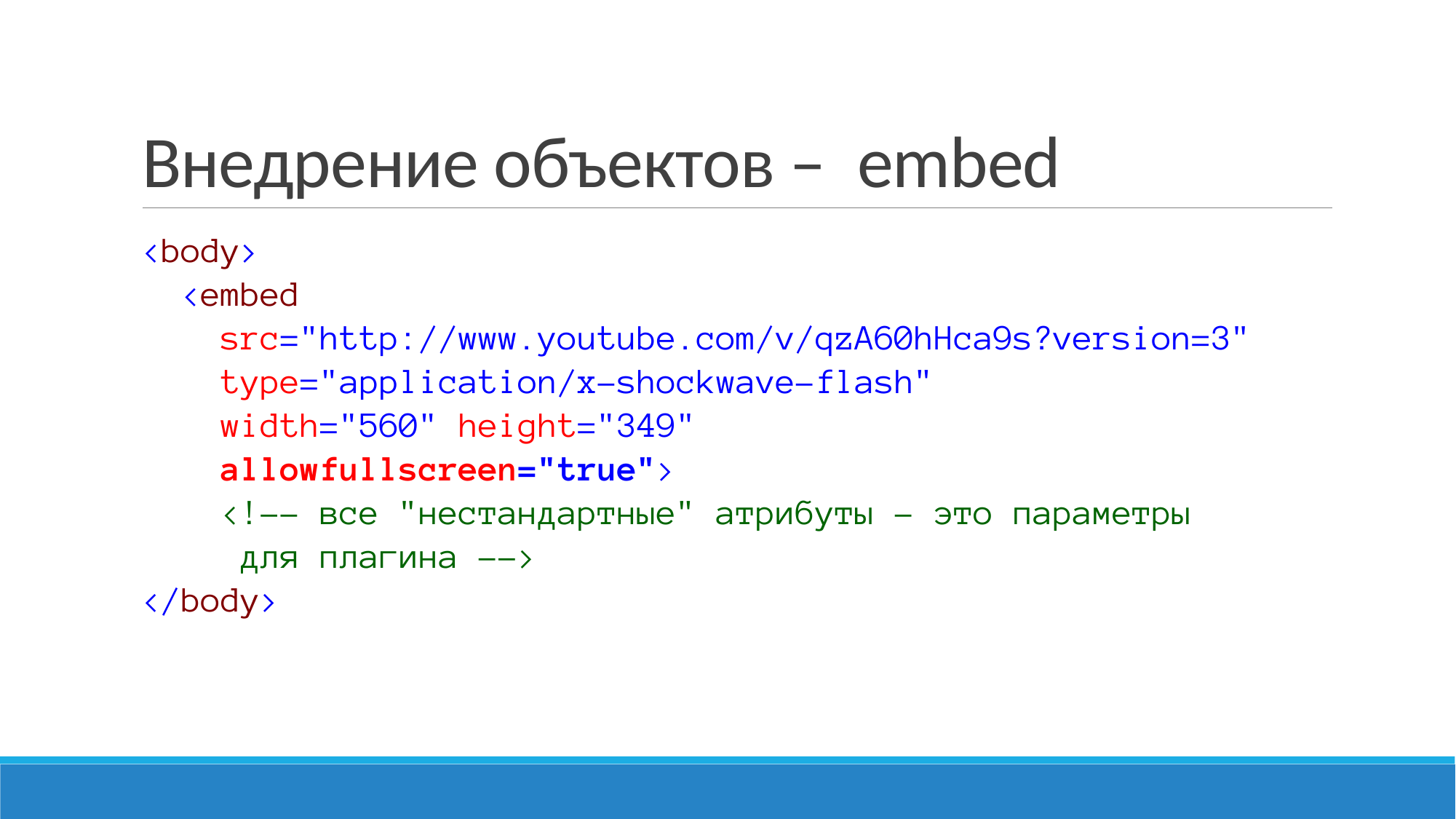

# Внедрение объектов –  embed
<body>
  <embed
    src="http://www.youtube.com/v/qzA60hHca9s?version=3"
    type="application/x-shockwave-flash"
    width="560" height="349"
    allowfullscreen="true">
    <!-- все "нестандартные" атрибуты - это параметры
     для плагина -->
</body>